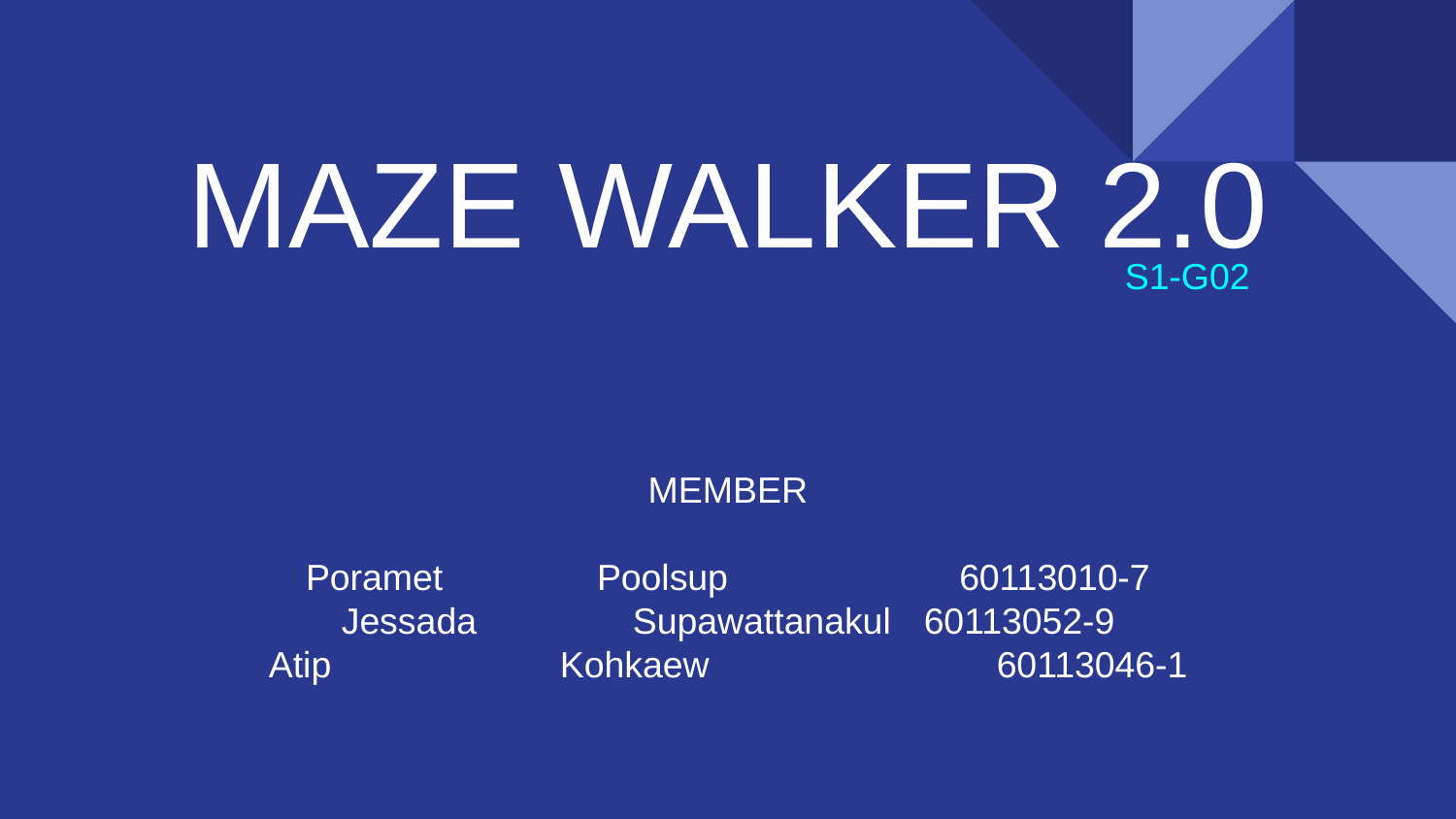

# MAZE WALKER 2.0
S1-G02

MEMBER

Poramet     	Poolsup 		       60113010-7
Jessada 		Supawattanakul 	60113052-9
Atip 		Kohkaew	 	60113046-1